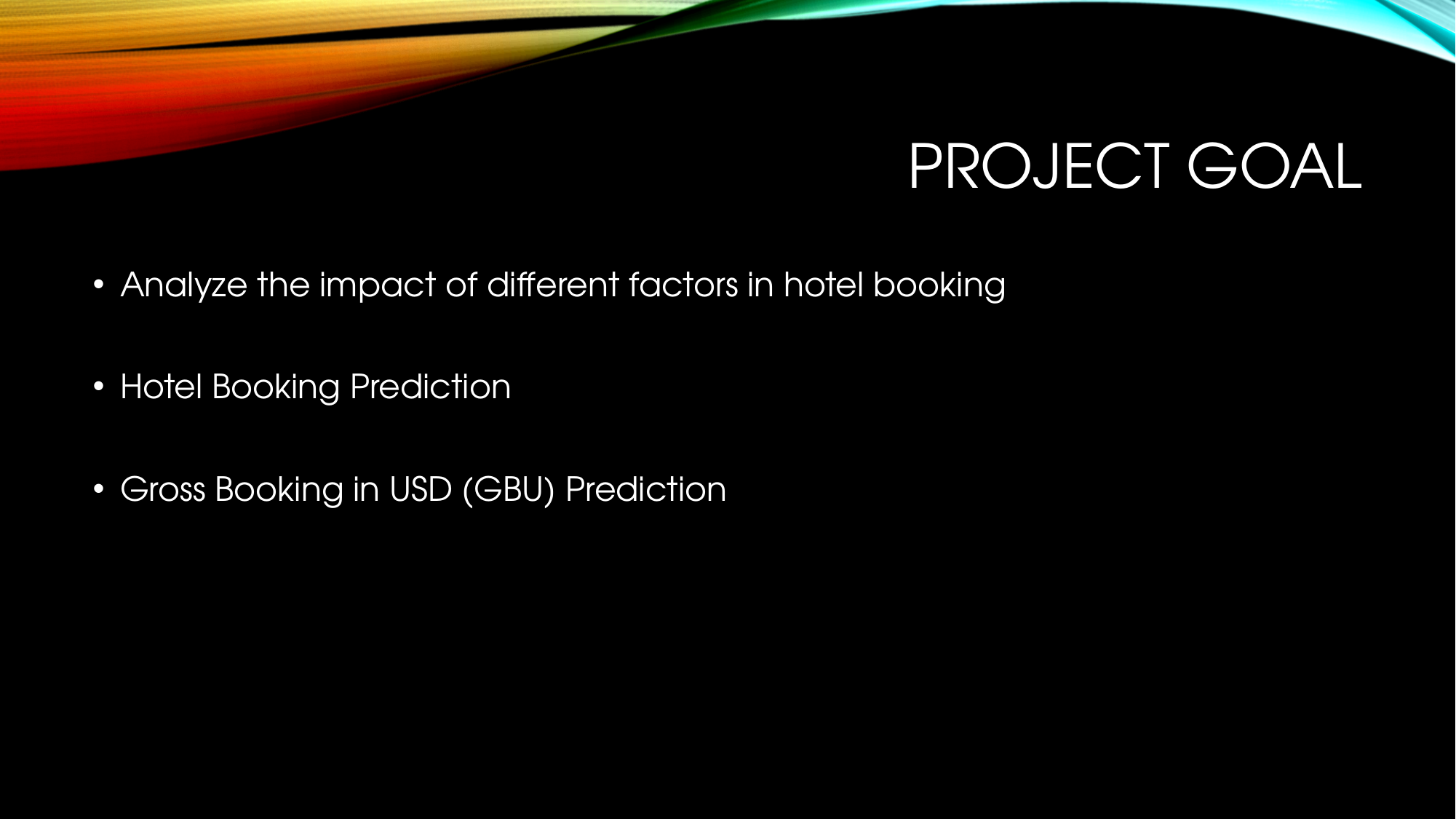

# Project goal
Analyze the impact of different factors in hotel booking

Hotel Booking Prediction

Gross Booking in USD (GBU) Prediction